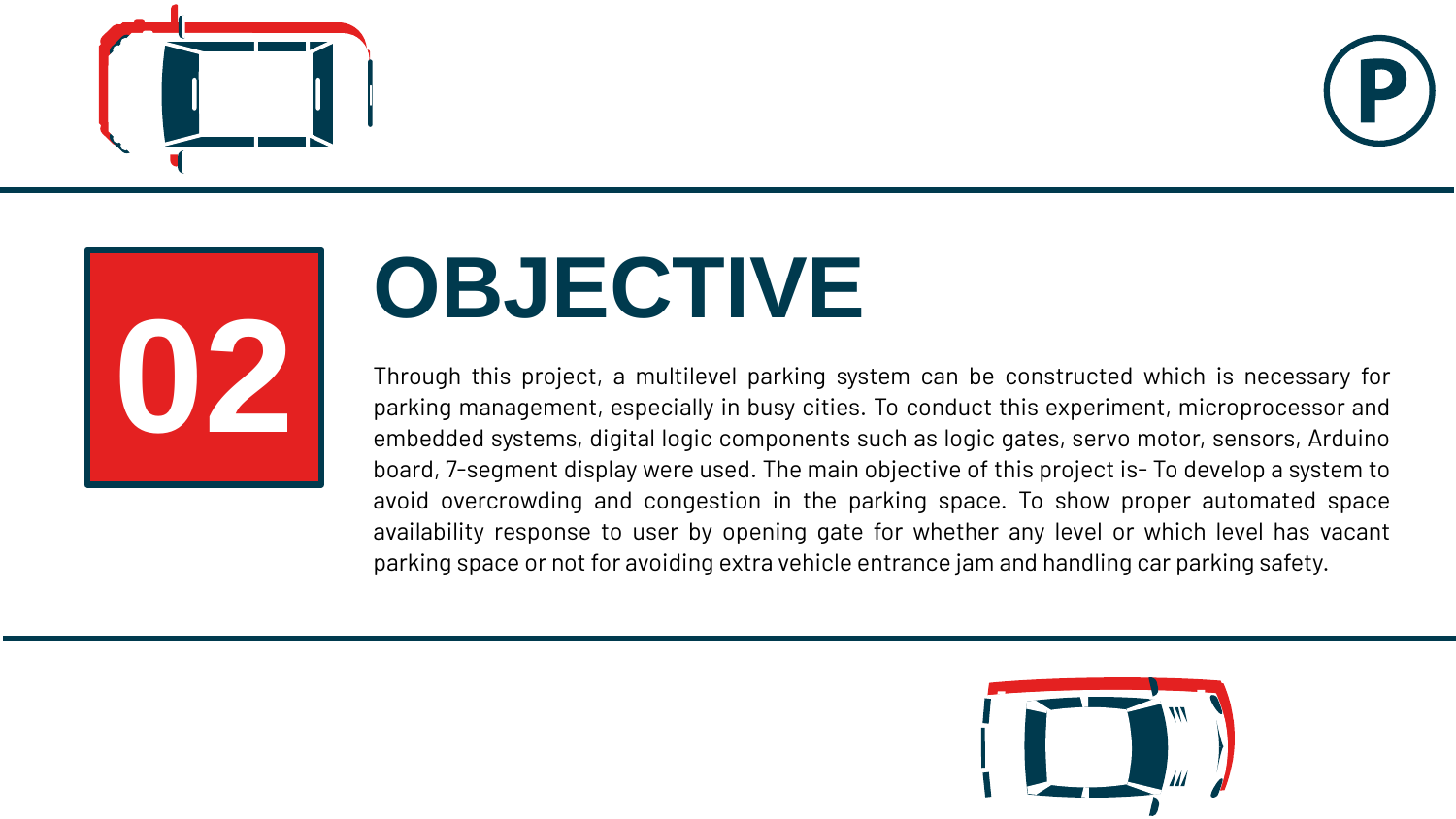

# OBJECTIVE
02
Through this project, a multilevel parking system can be constructed which is necessary for parking management, especially in busy cities. To conduct this experiment, microprocessor and embedded systems, digital logic components such as logic gates, servo motor, sensors, Arduino board, 7-segment display were used. The main objective of this project is- To develop a system to avoid overcrowding and congestion in the parking space. To show proper automated space availability response to user by opening gate for whether any level or which level has vacant parking space or not for avoiding extra vehicle entrance jam and handling car parking safety.